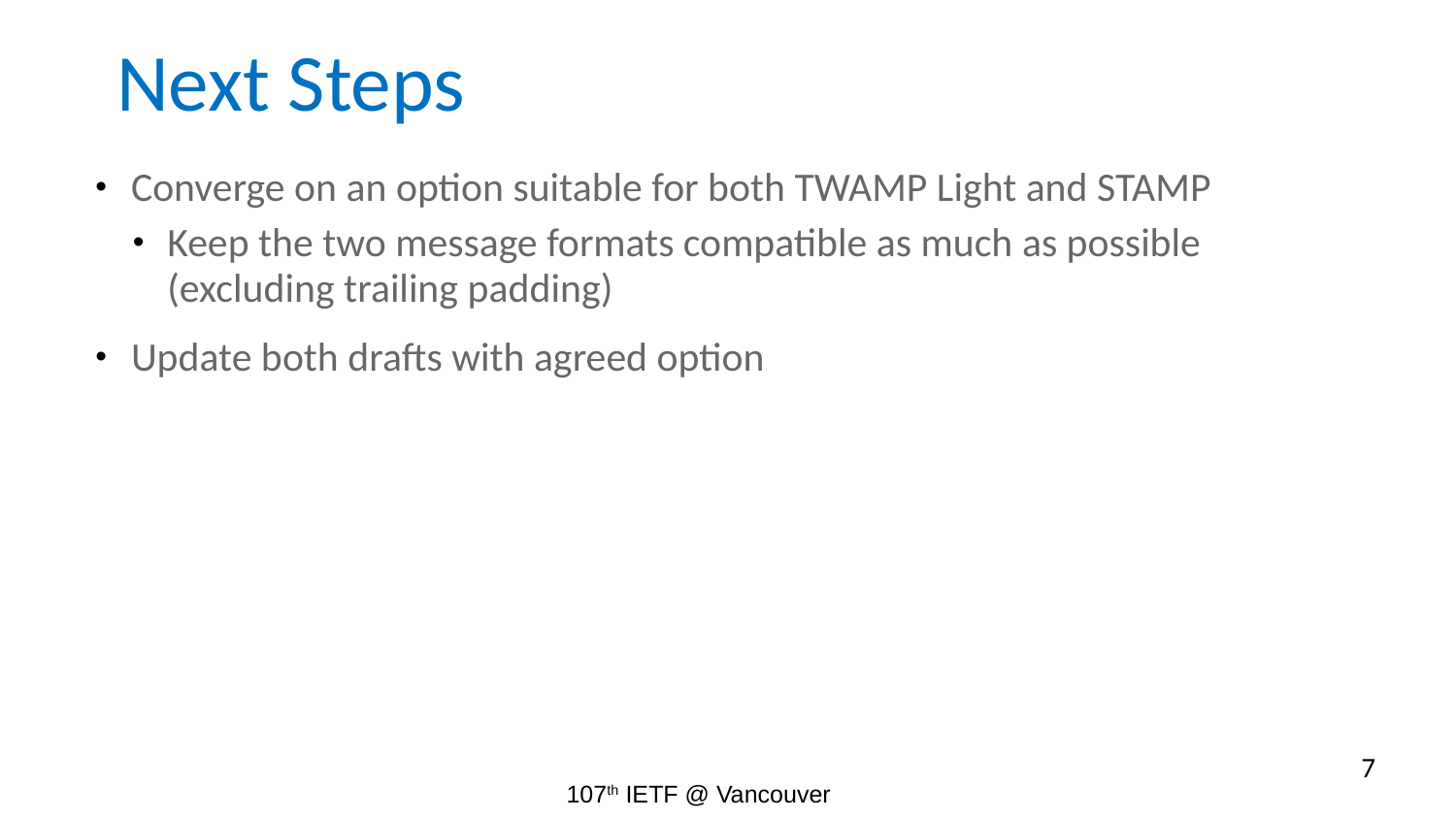

# Next Steps
Converge on an option suitable for both TWAMP Light and STAMP
Keep the two message formats compatible as much as possible (excluding trailing padding)
Update both drafts with agreed option
7
107th IETF @ Vancouver